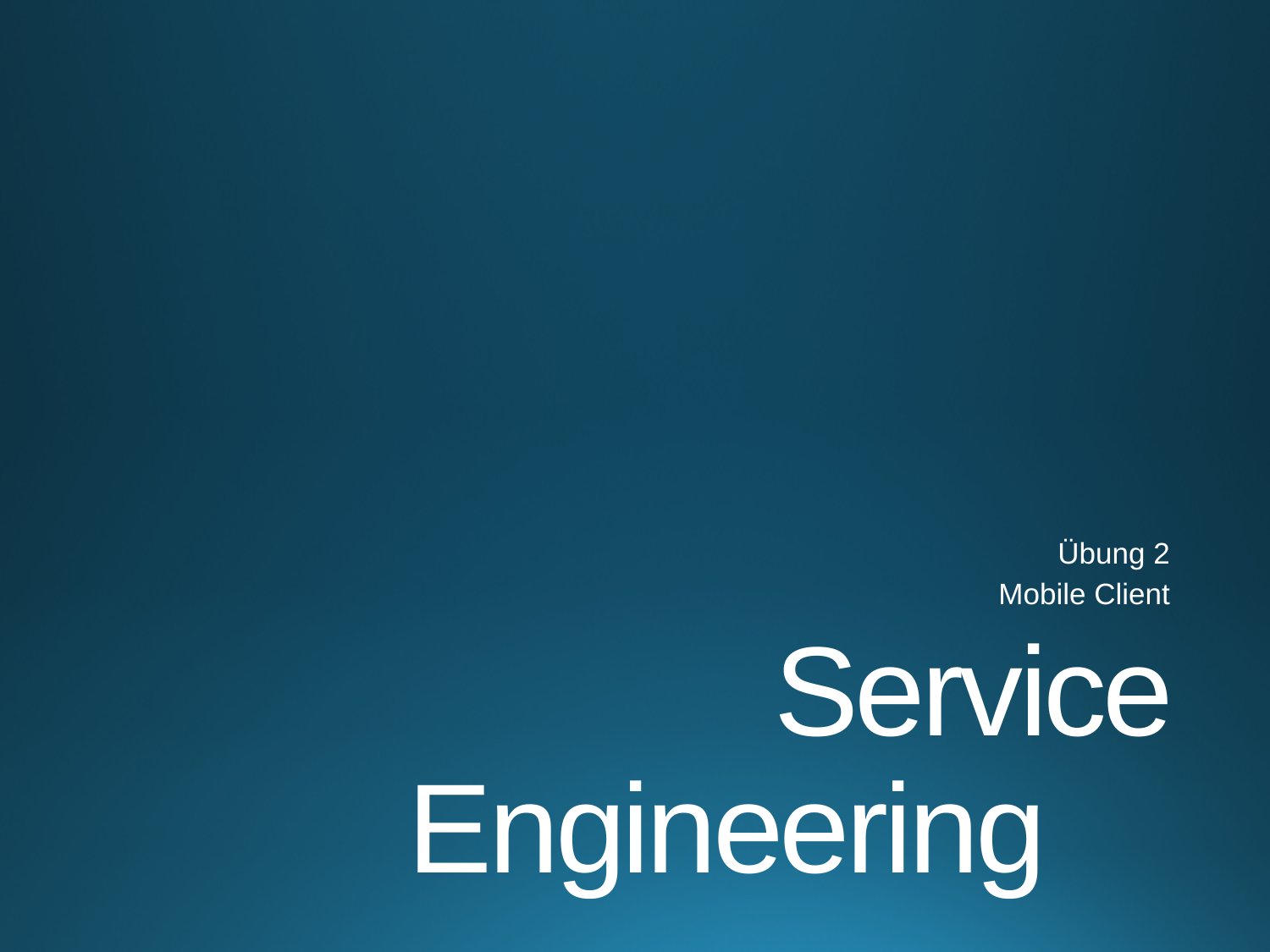

Übung 2
Mobile Client
# Service Engineering